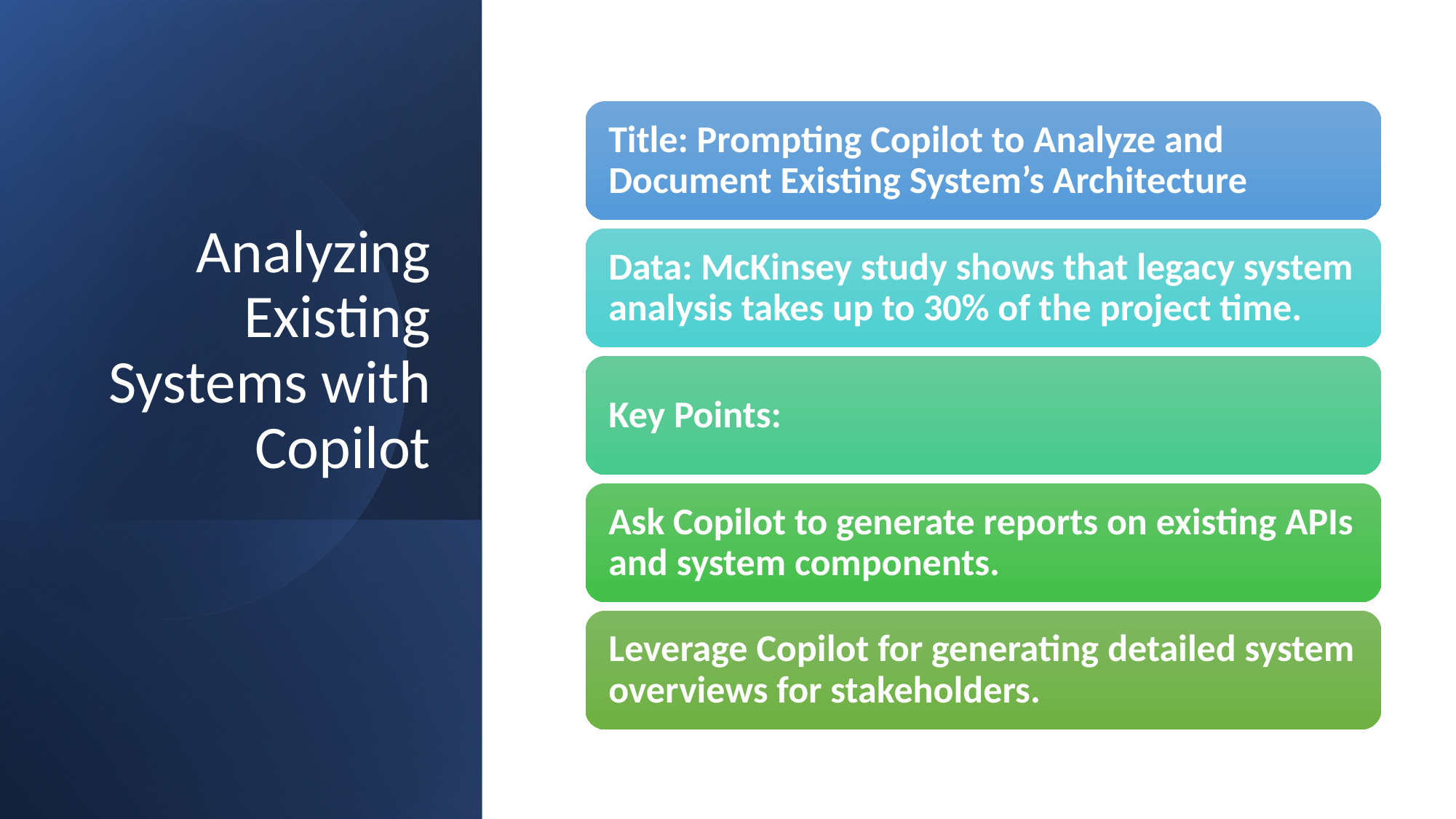

Title: Prompting Copilot to Analyze and Document Existing System’s Architecture
Data: McKinsey study shows that legacy system analysis takes up to 30% of the project time.
Key Points:
Ask Copilot to generate reports on existing APIs and system components.
Leverage Copilot for generating detailed system overviews for stakeholders.

# Analyzing Existing Systems with Copilot